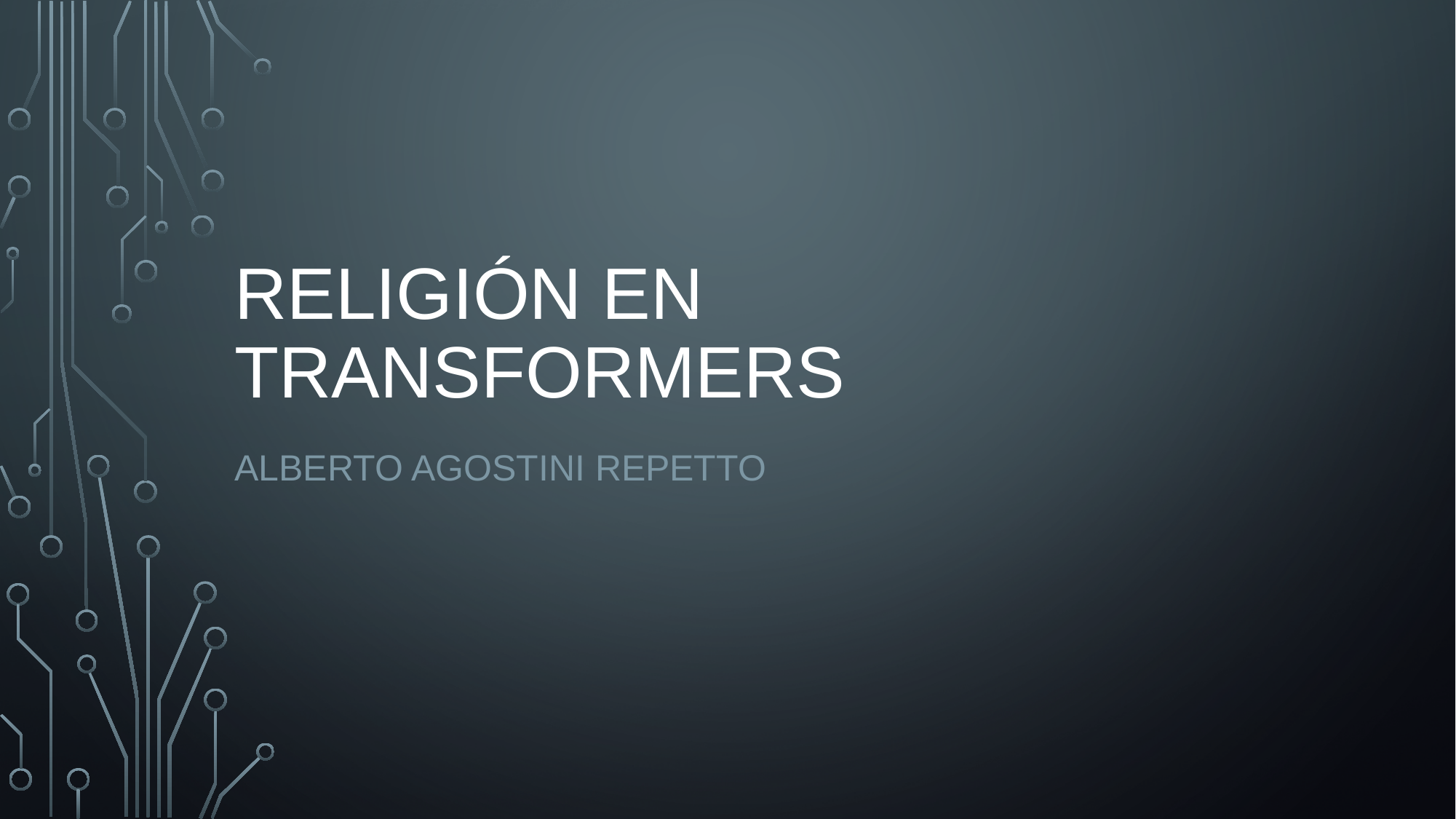

# Religión en Transformers
Alberto Agostini repetto